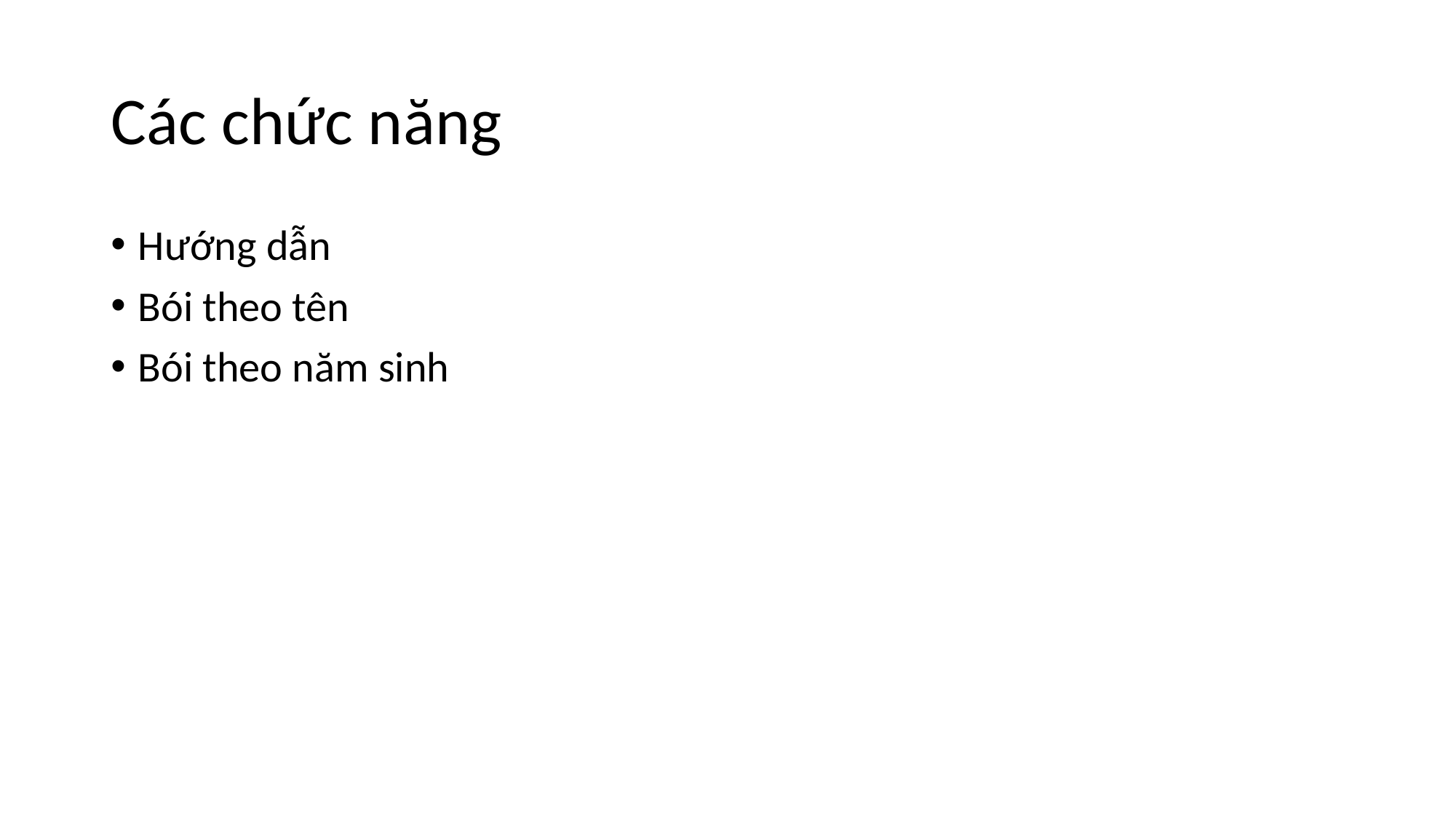

# Các chức năng
Hướng dẫn
Bói theo tên
Bói theo năm sinh